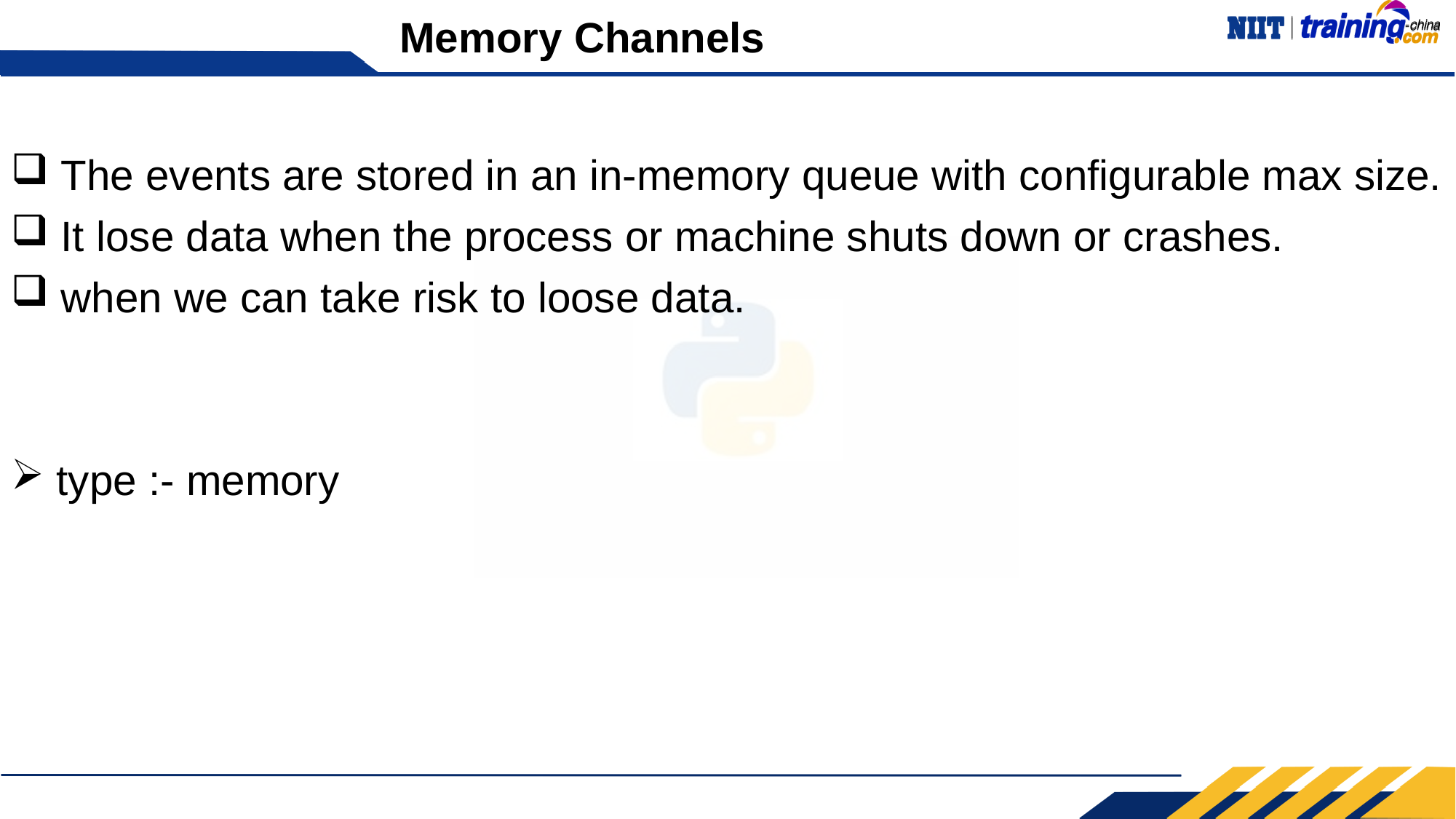

# Memory Channels

 The events are stored in an in-memory queue with configurable max size.
 It lose data when the process or machine shuts down or crashes.
 when we can take risk to loose data.

 type :- memory